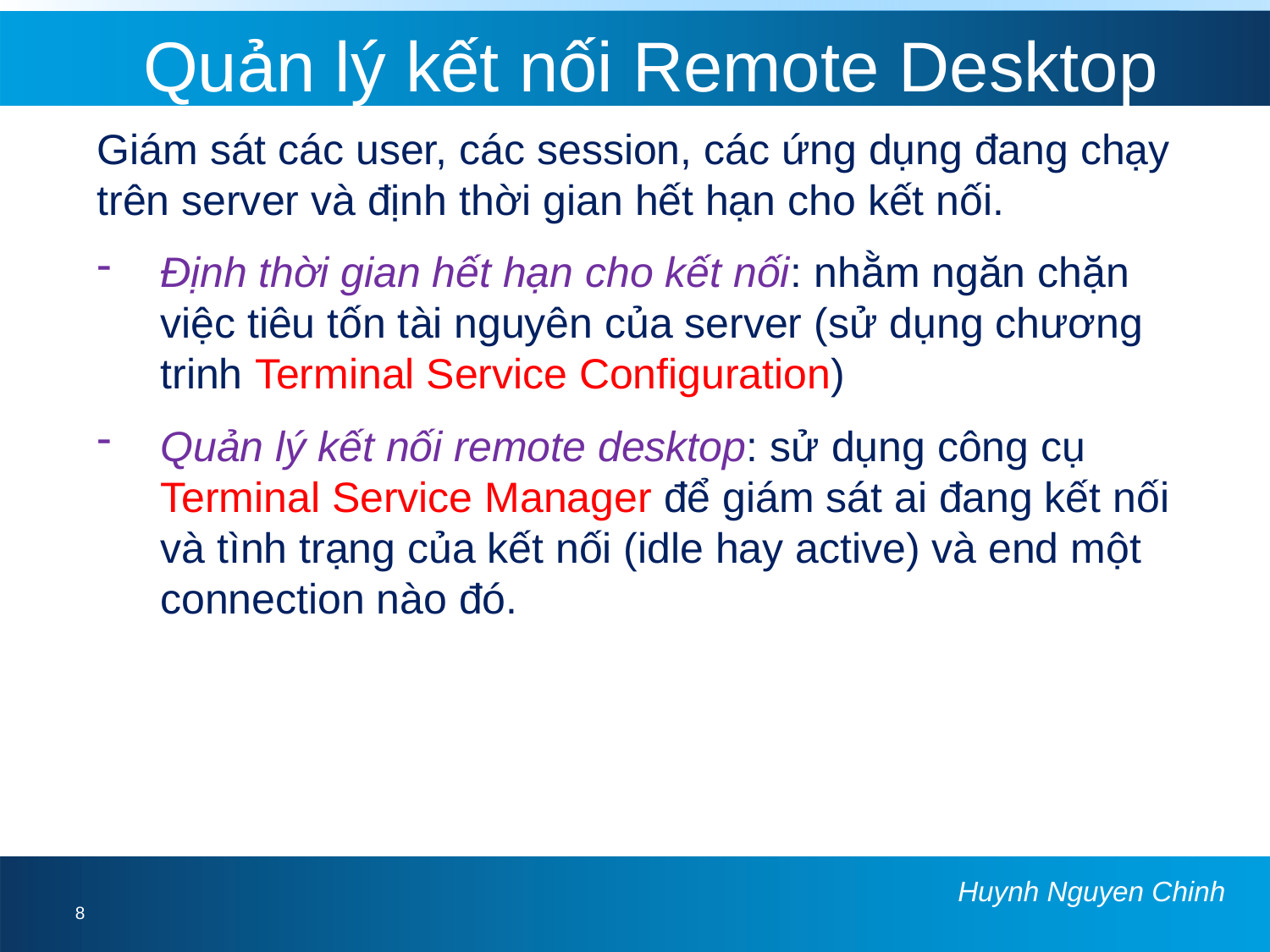

# Quản lý kết nối Remote Desktop
Giám sát các user, các session, các ứng dụng đang chạy trên server và định thời gian hết hạn cho kết nối.
Định thời gian hết hạn cho kết nối: nhằm ngăn chặn việc tiêu tốn tài nguyên của server (sử dụng chương trinh Terminal Service Configuration)
Quản lý kết nối remote desktop: sử dụng công cụ Terminal Service Manager để giám sát ai đang kết nối và tình trạng của kết nối (idle hay active) và end một connection nào đó.